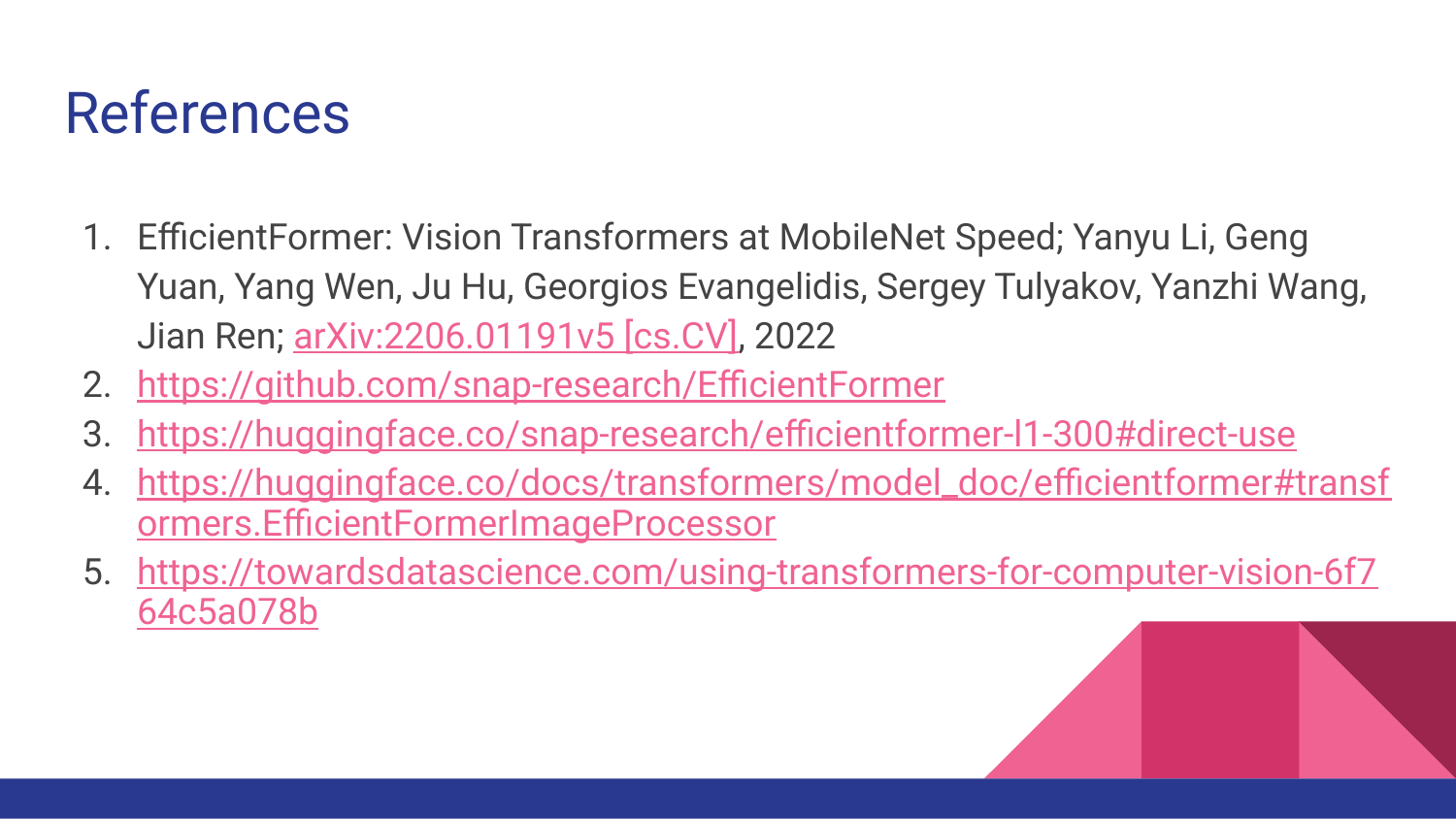

# References
EfficientFormer: Vision Transformers at MobileNet Speed; Yanyu Li, Geng Yuan, Yang Wen, Ju Hu, Georgios Evangelidis, Sergey Tulyakov, Yanzhi Wang, Jian Ren; arXiv:2206.01191v5 [cs.CV], 2022
https://github.com/snap-research/EfficientFormer
https://huggingface.co/snap-research/efficientformer-l1-300#direct-use
https://huggingface.co/docs/transformers/model_doc/efficientformer#transformers.EfficientFormerImageProcessor
https://towardsdatascience.com/using-transformers-for-computer-vision-6f764c5a078b